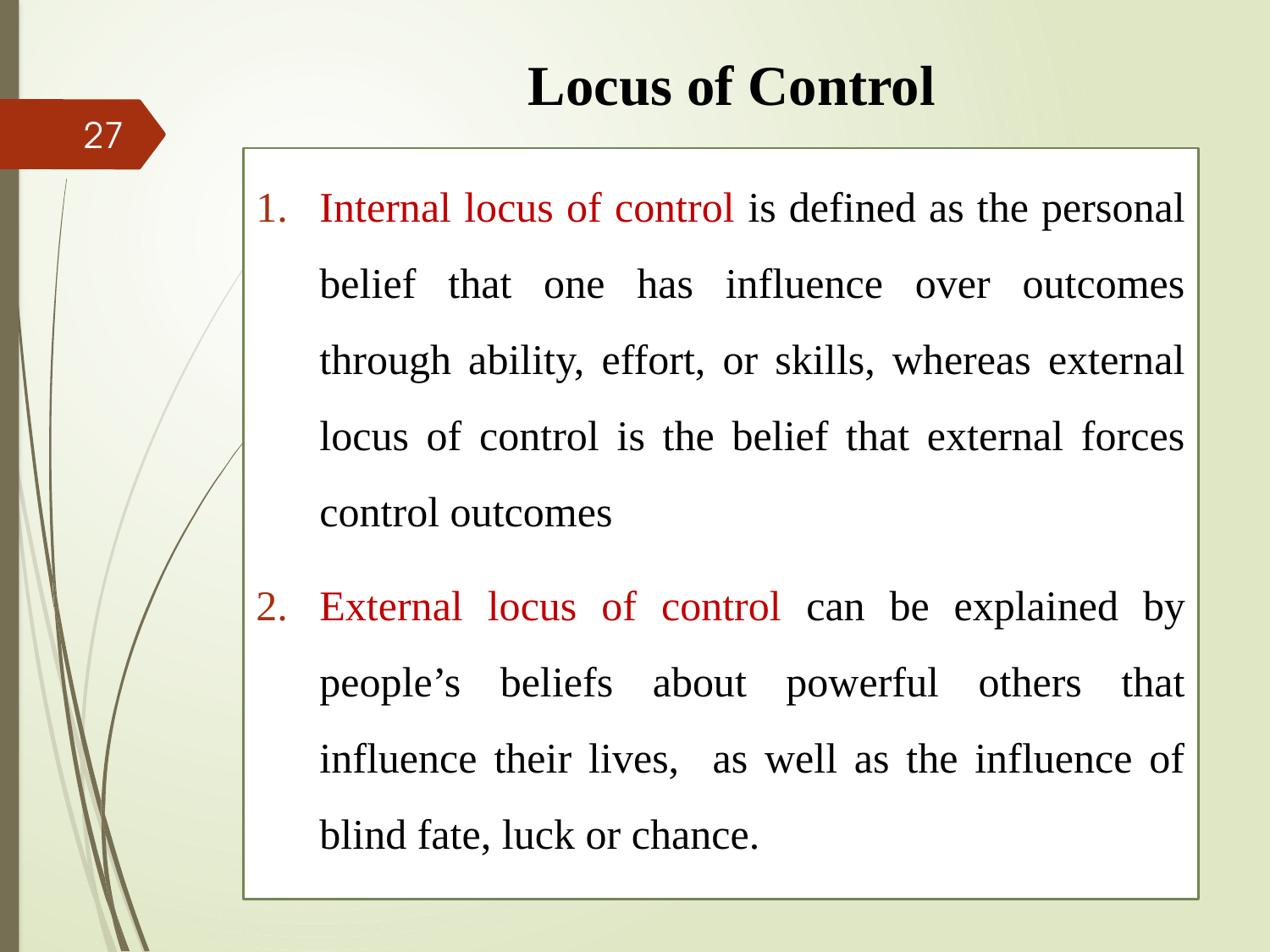

# Locus of Control
27
Internal locus of control is defined as the personal belief that one has influence over outcomes through ability, effort, or skills, whereas external locus of control is the belief that external forces control outcomes
External locus of control can be explained by people’s beliefs about powerful others that influence their lives,  as well as the influence of blind fate, luck or chance.